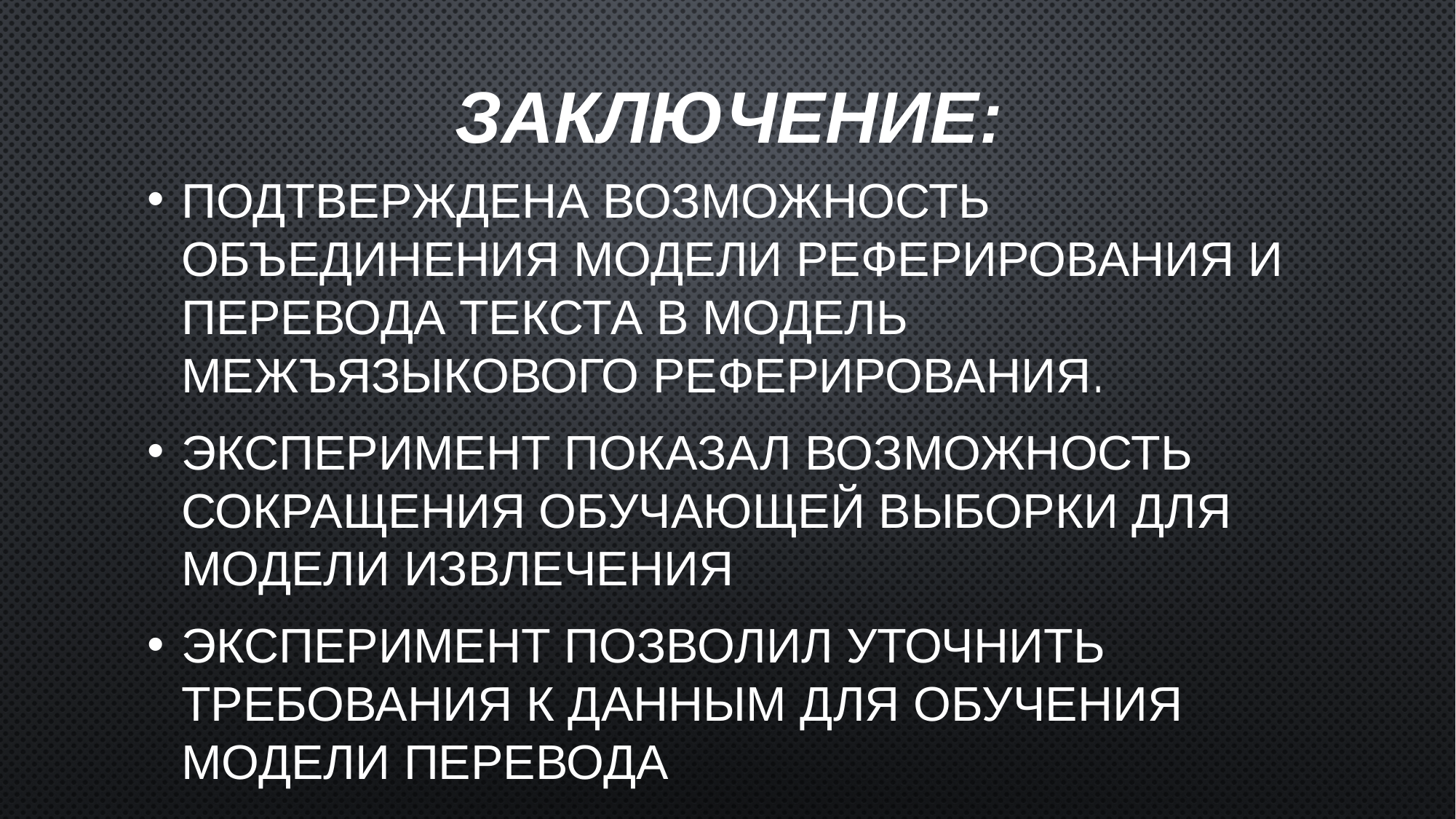

# ЗАКЛЮЧЕНИЕ:
Подтверждена возможность объединения модели реферирования и перевода текста в модель межъязыкового реферирования.
Эксперимент показал возможность сокращения обучающей выборки для модели извлечения
Эксперимент позволил уточнить требования к данным для обучения модели перевода